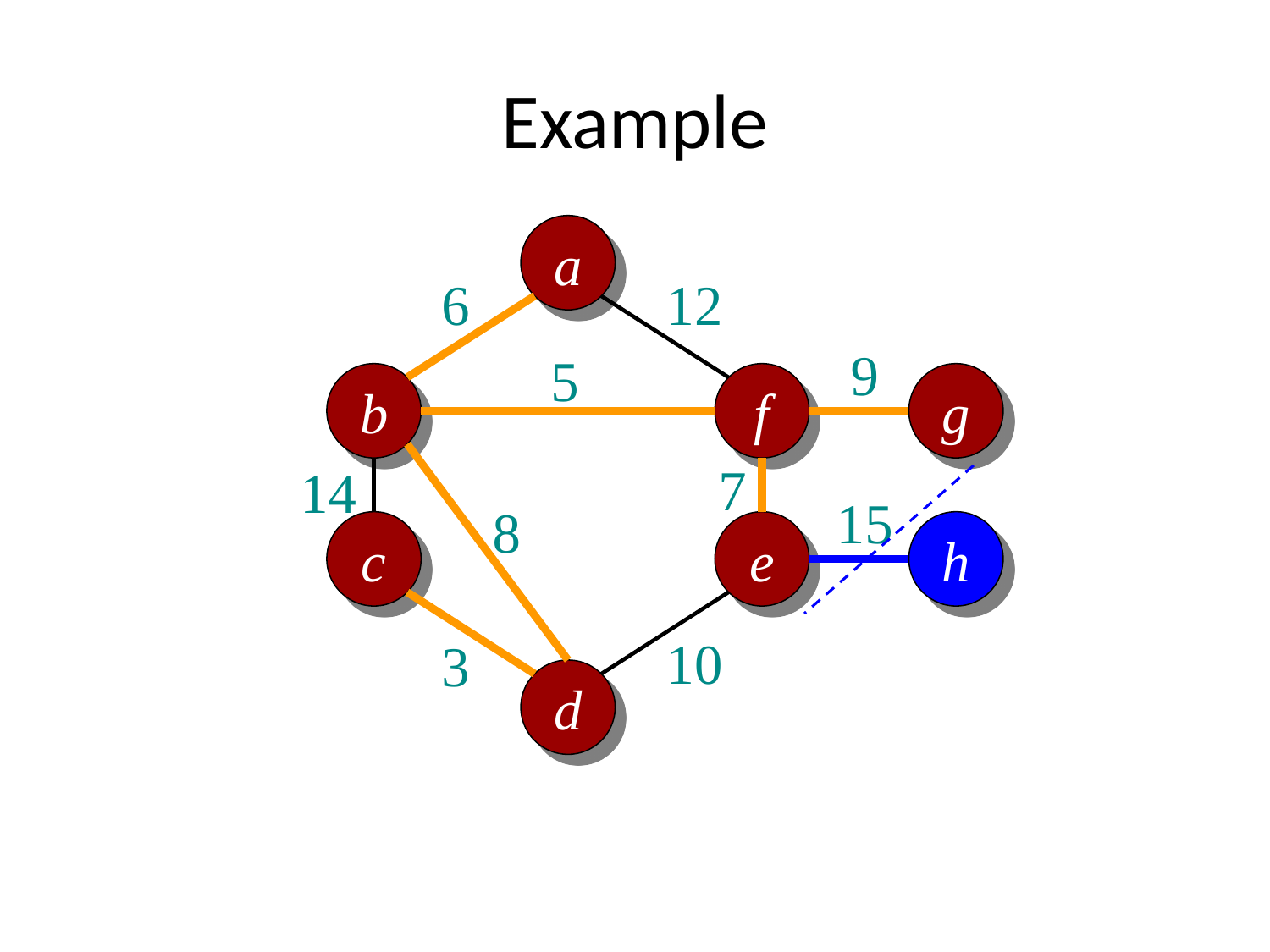

# Example
a
6
12
9
5
b
f
g
7
14

15
8
c
e
h
10
3
d